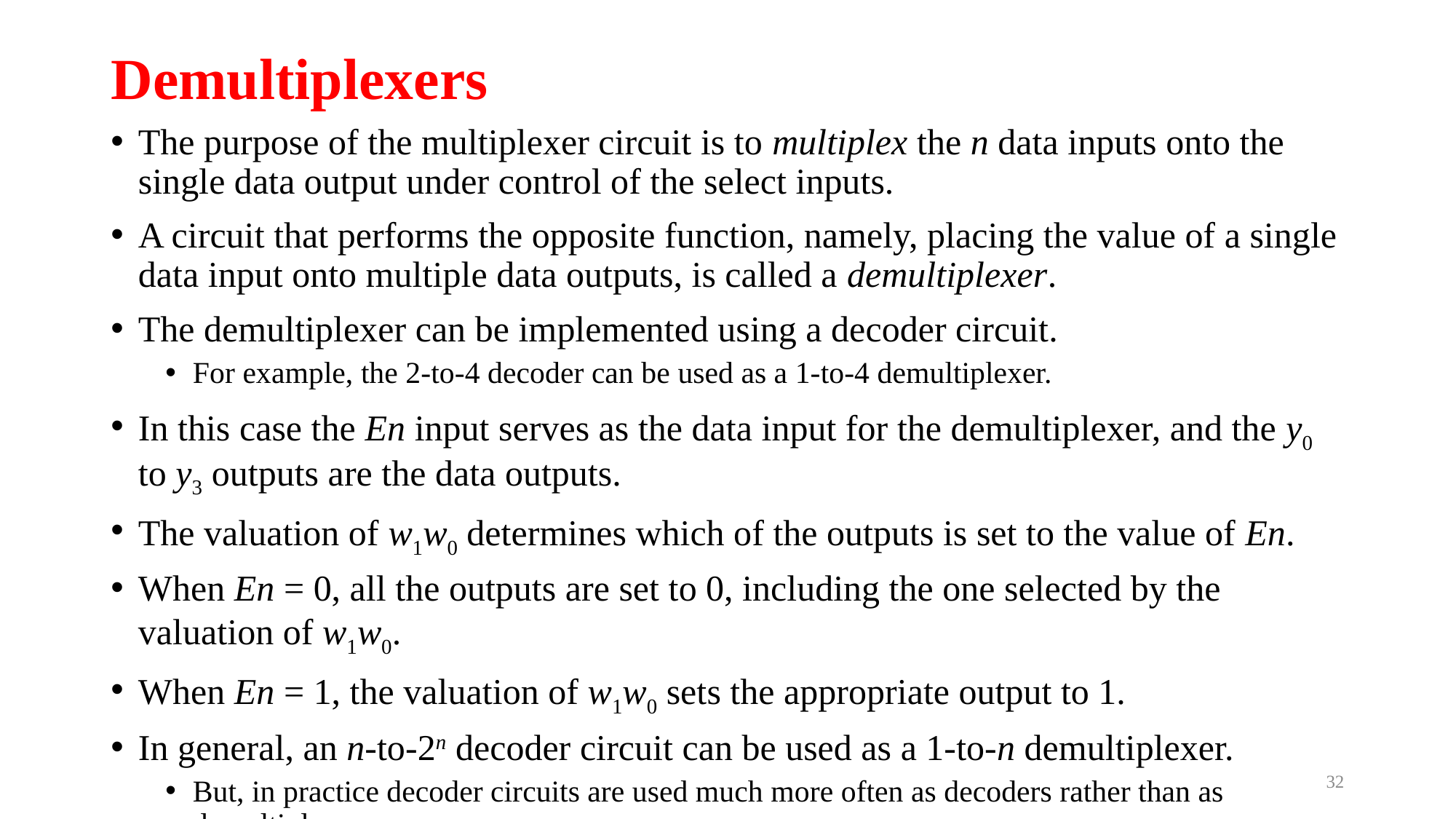

# Demultiplexers
The purpose of the multiplexer circuit is to multiplex the n data inputs onto the single data output under control of the select inputs.
A circuit that performs the opposite function, namely, placing the value of a single data input onto multiple data outputs, is called a demultiplexer.
The demultiplexer can be implemented using a decoder circuit.
For example, the 2-to-4 decoder can be used as a 1-to-4 demultiplexer.
In this case the En input serves as the data input for the demultiplexer, and the y0 to y3 outputs are the data outputs.
The valuation of w1w0 determines which of the outputs is set to the value of En.
When En = 0, all the outputs are set to 0, including the one selected by the valuation of w1w0.
When En = 1, the valuation of w1w0 sets the appropriate output to 1.
In general, an n-to-2n decoder circuit can be used as a 1-to-n demultiplexer.
But, in practice decoder circuits are used much more often as decoders rather than as demultiplexers.
32